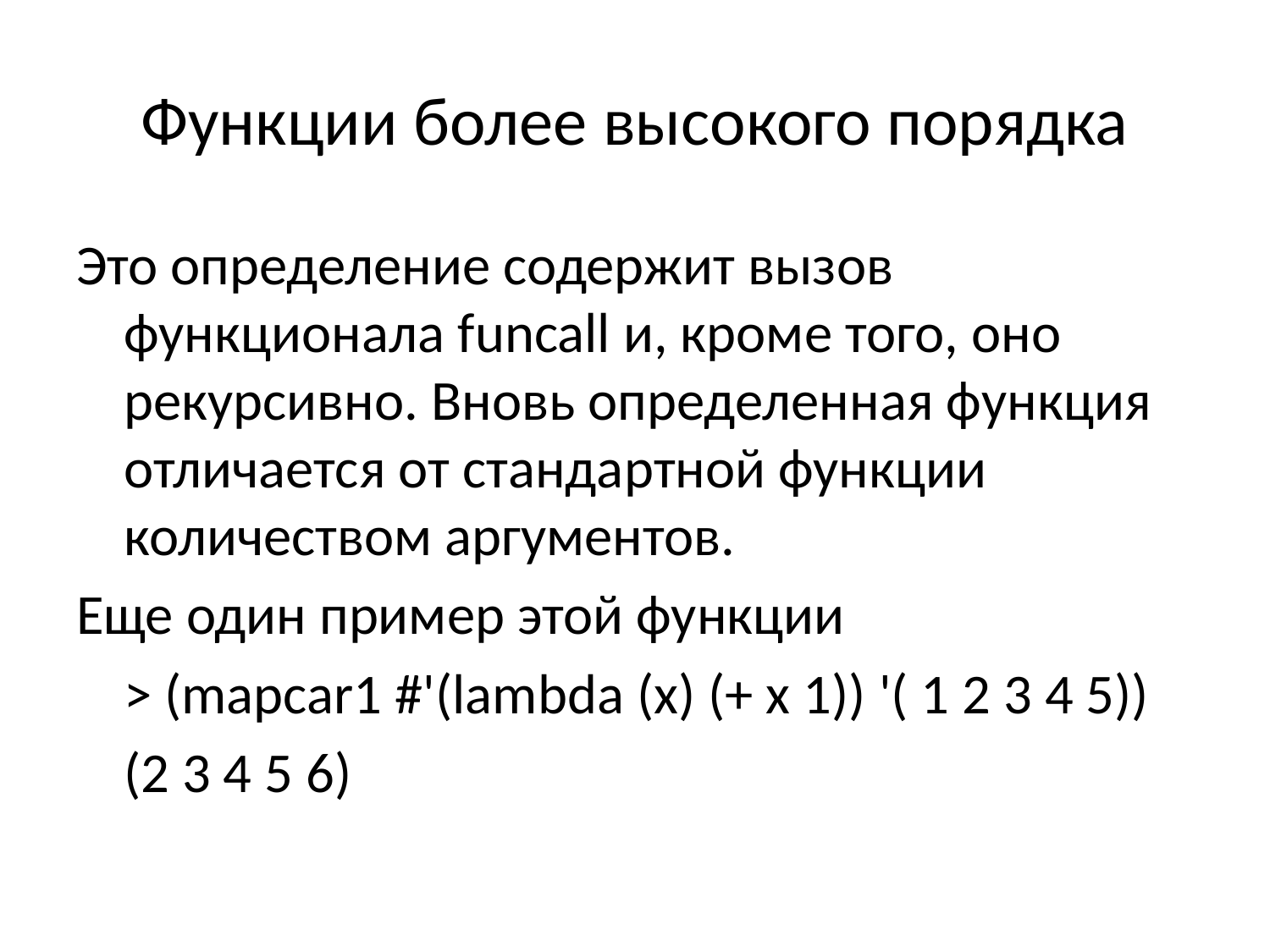

# Функции более высокого порядка
Это определение содержит вызов функционала funcall и, кроме того, оно рекурсивно. Вновь определенная функция отличается от стандартной функции количеством аргументов.
Еще один пример этой функции
	> (mapcar1 #'(lambda (x) (+ x 1)) '( 1 2 3 4 5))
	(2 3 4 5 6)